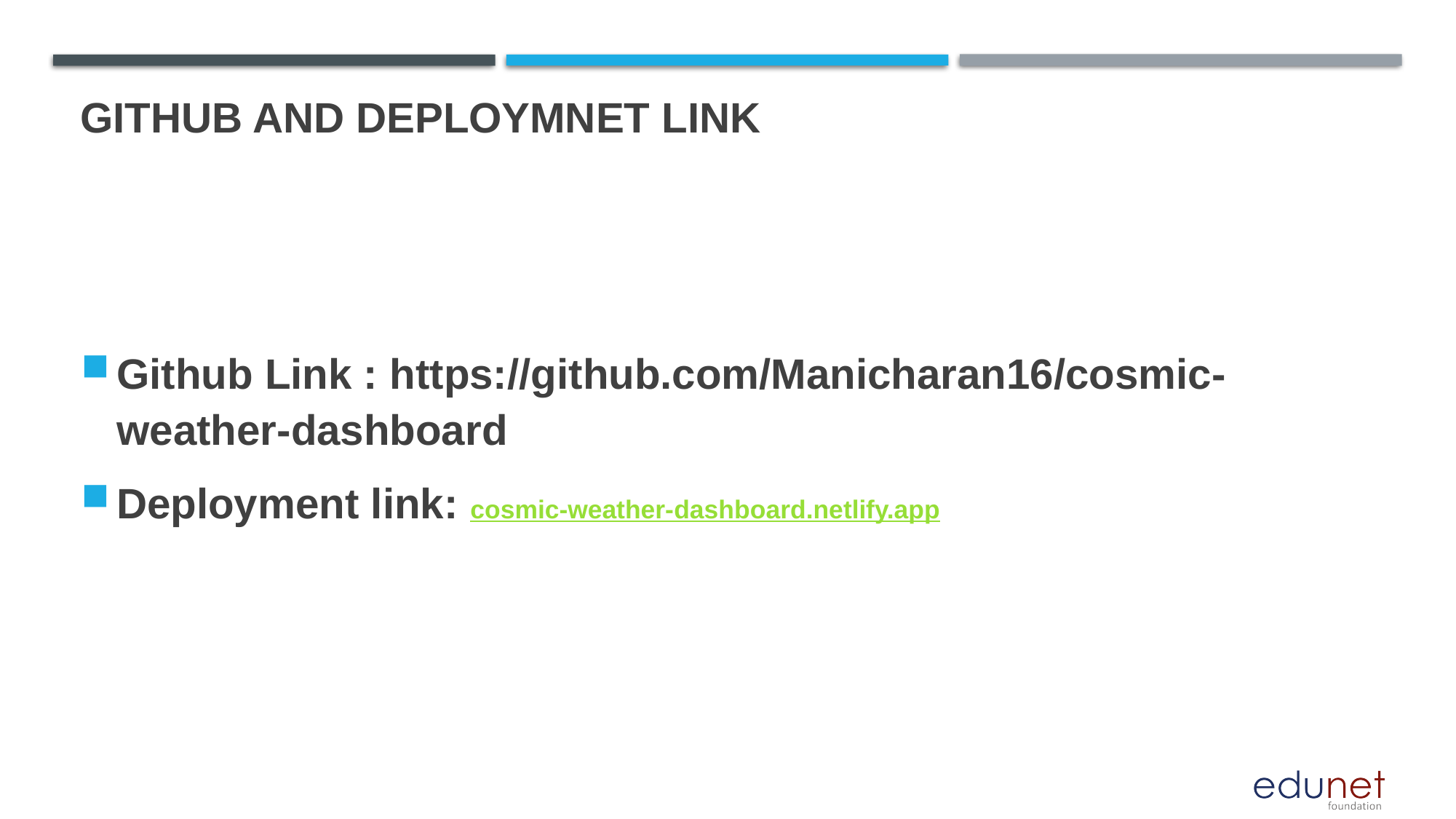

# GITHUB AND DEPLOYMNET LINK
Github Link : https://github.com/Manicharan16/cosmic-weather-dashboard
Deployment link: cosmic-weather-dashboard.netlify.app